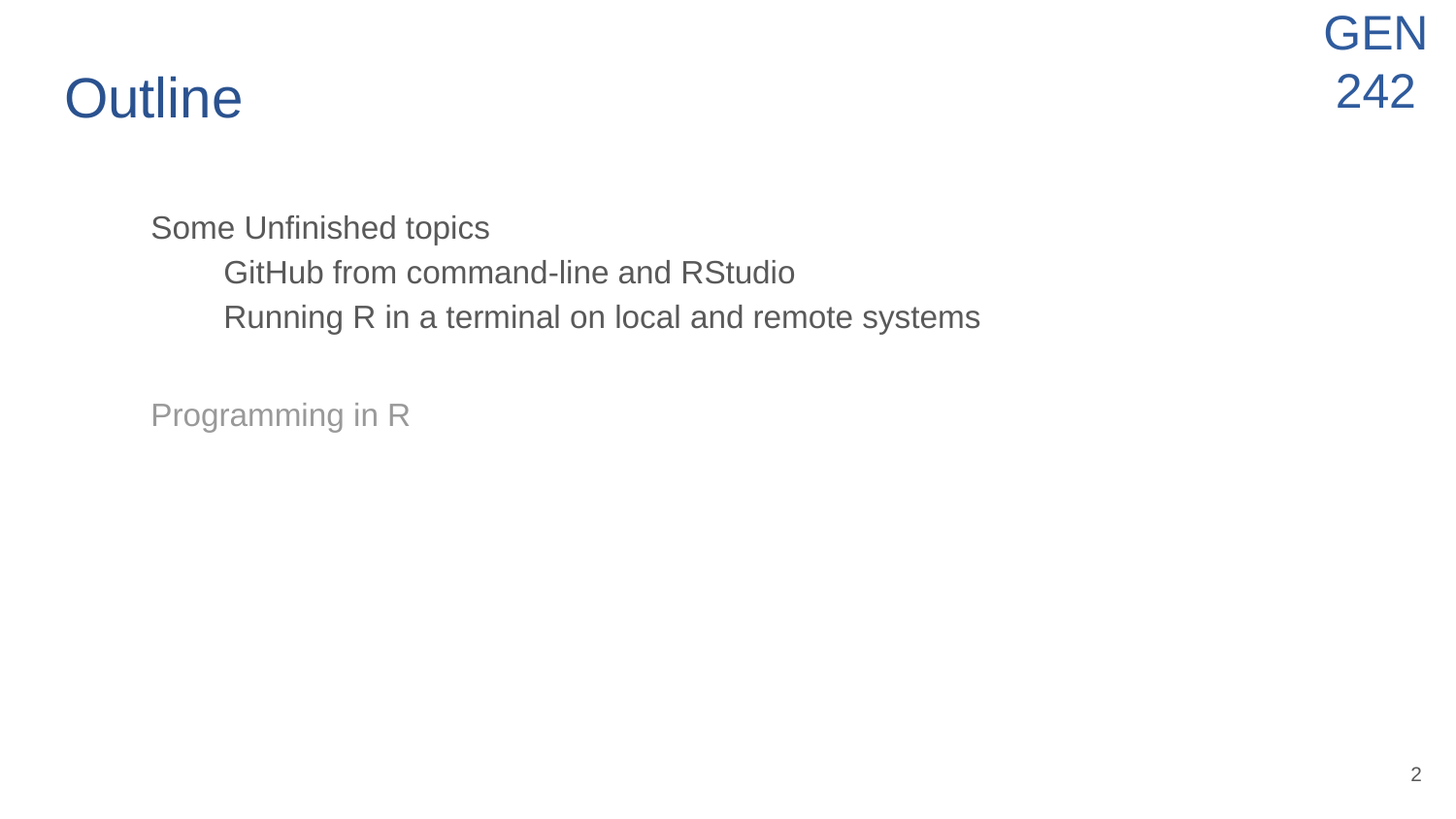

# Outline
Some Unfinished topics
GitHub from command-line and RStudio
Running R in a terminal on local and remote systems

Programming in R

2